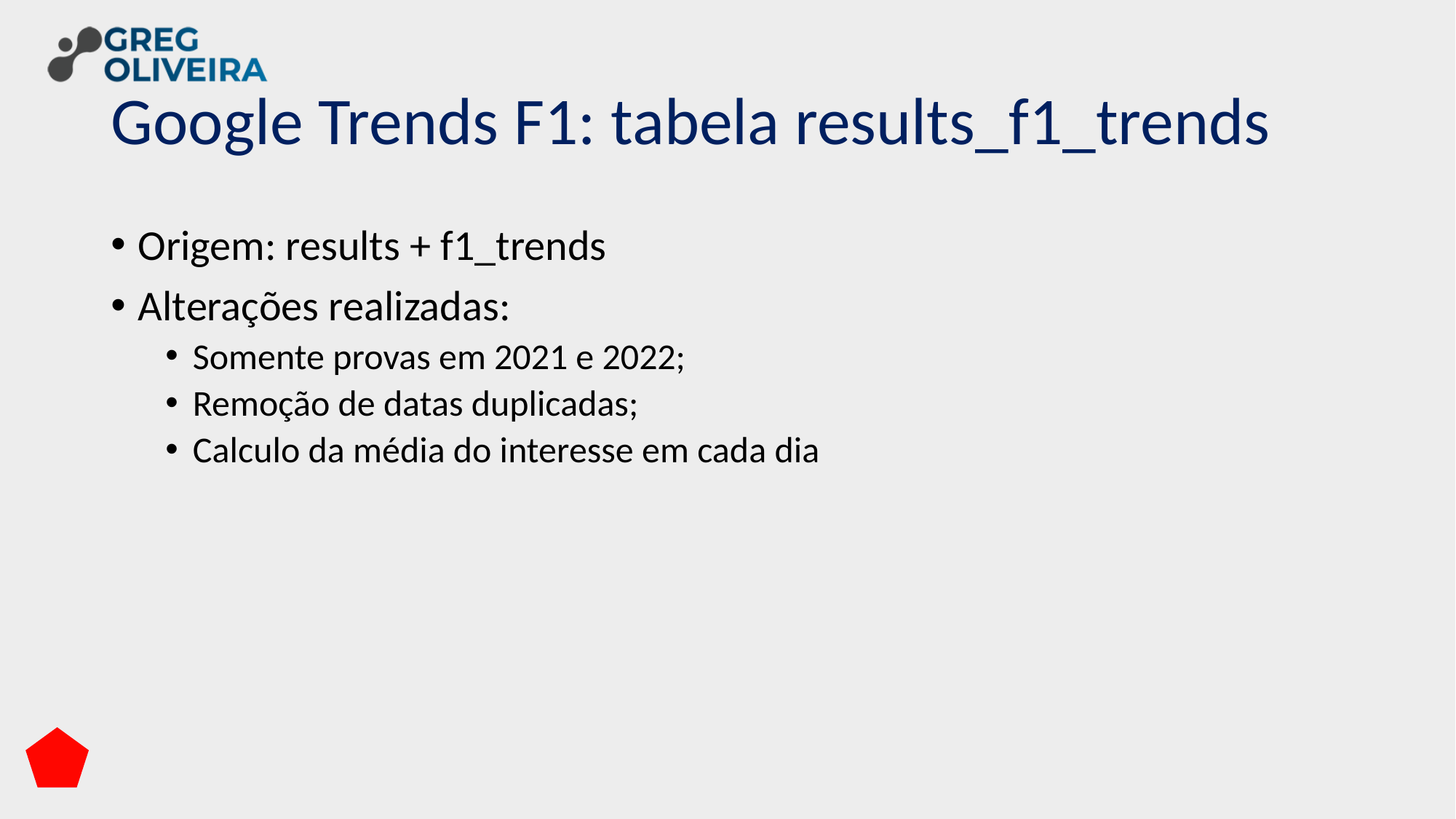

# Google Trends F1: tabela results_f1_trends
Origem: results + f1_trends
Alterações realizadas:
Somente provas em 2021 e 2022;
Remoção de datas duplicadas;
Calculo da média do interesse em cada dia